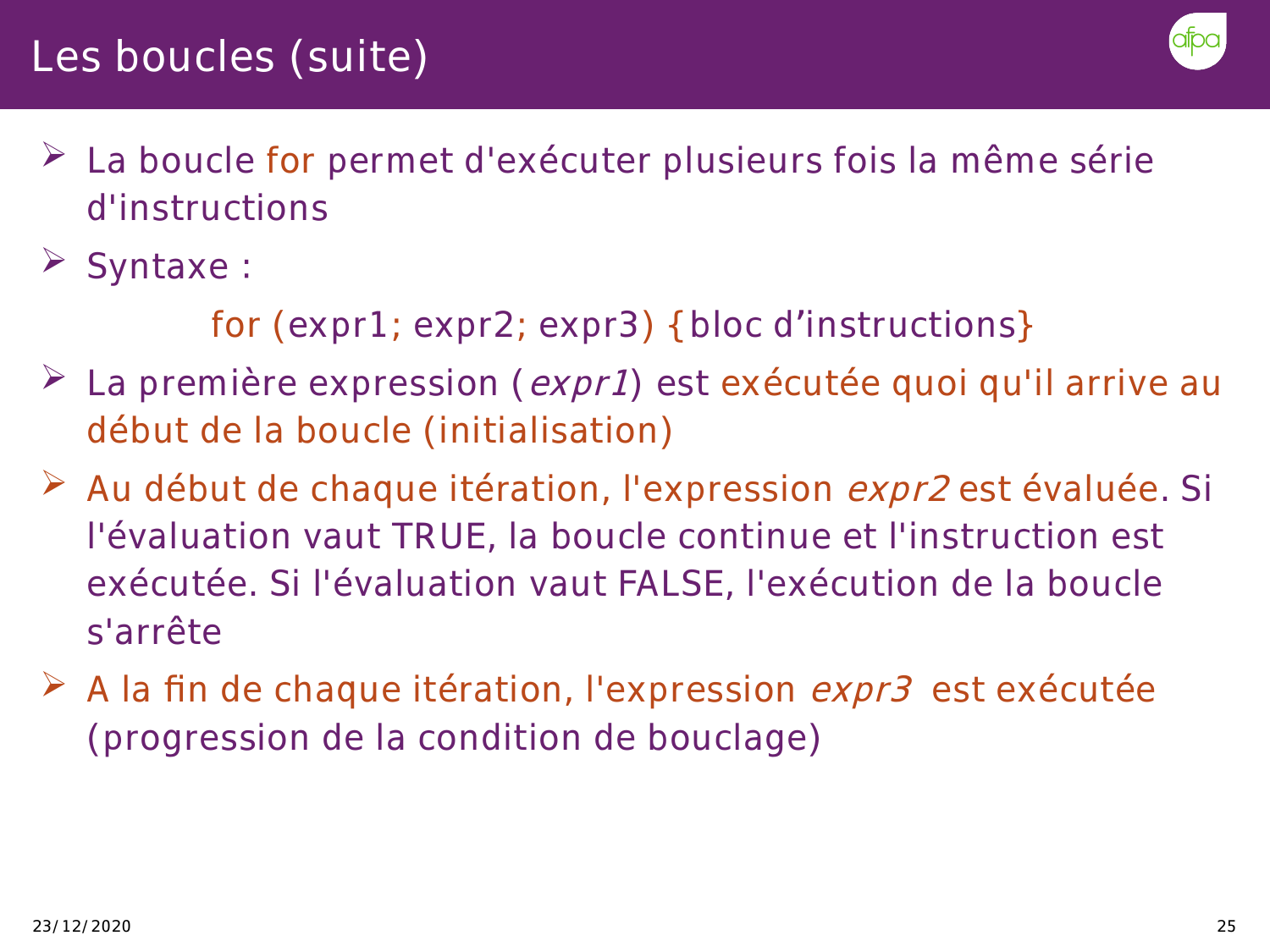

# Les boucles (suite)
La boucle for permet d'exécuter plusieurs fois la même série d'instructions
Syntaxe :
		for (expr1; expr2; expr3) {bloc d’instructions}
La première expression (expr1) est exécutée quoi qu'il arrive au début de la boucle (initialisation)
Au début de chaque itération, l'expression expr2 est évaluée. Si l'évaluation vaut TRUE, la boucle continue et l'instruction est exécutée. Si l'évaluation vaut FALSE, l'exécution de la boucle s'arrête
A la fin de chaque itération, l'expression expr3  est exécutée (progression de la condition de bouclage)

23/12/2020
25